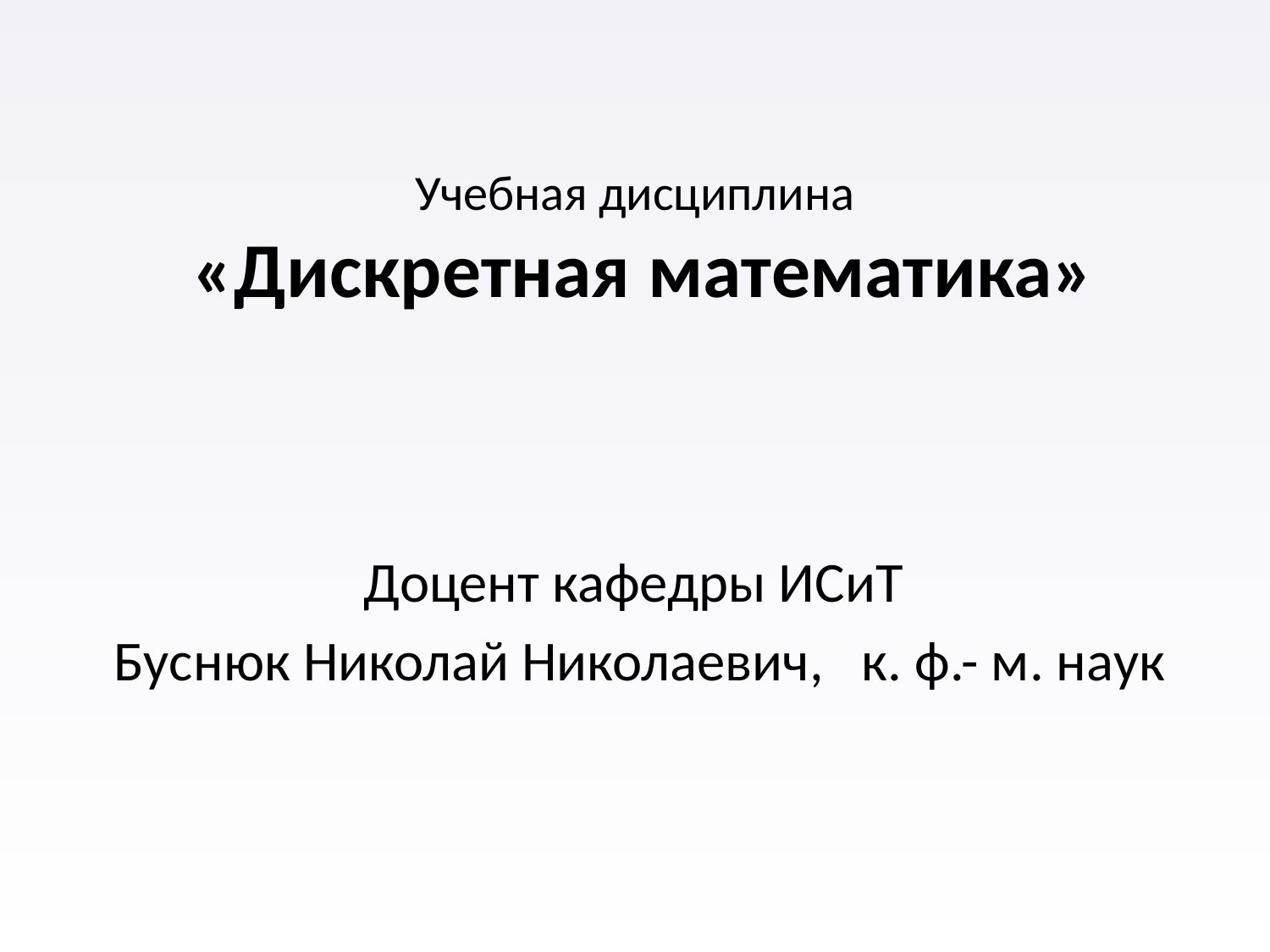

# Учебная дисциплина «Дискретная математика»
Доцент кафедры ИСиТ
Буснюк Николай Николаевич,   к. ф.- м. наук